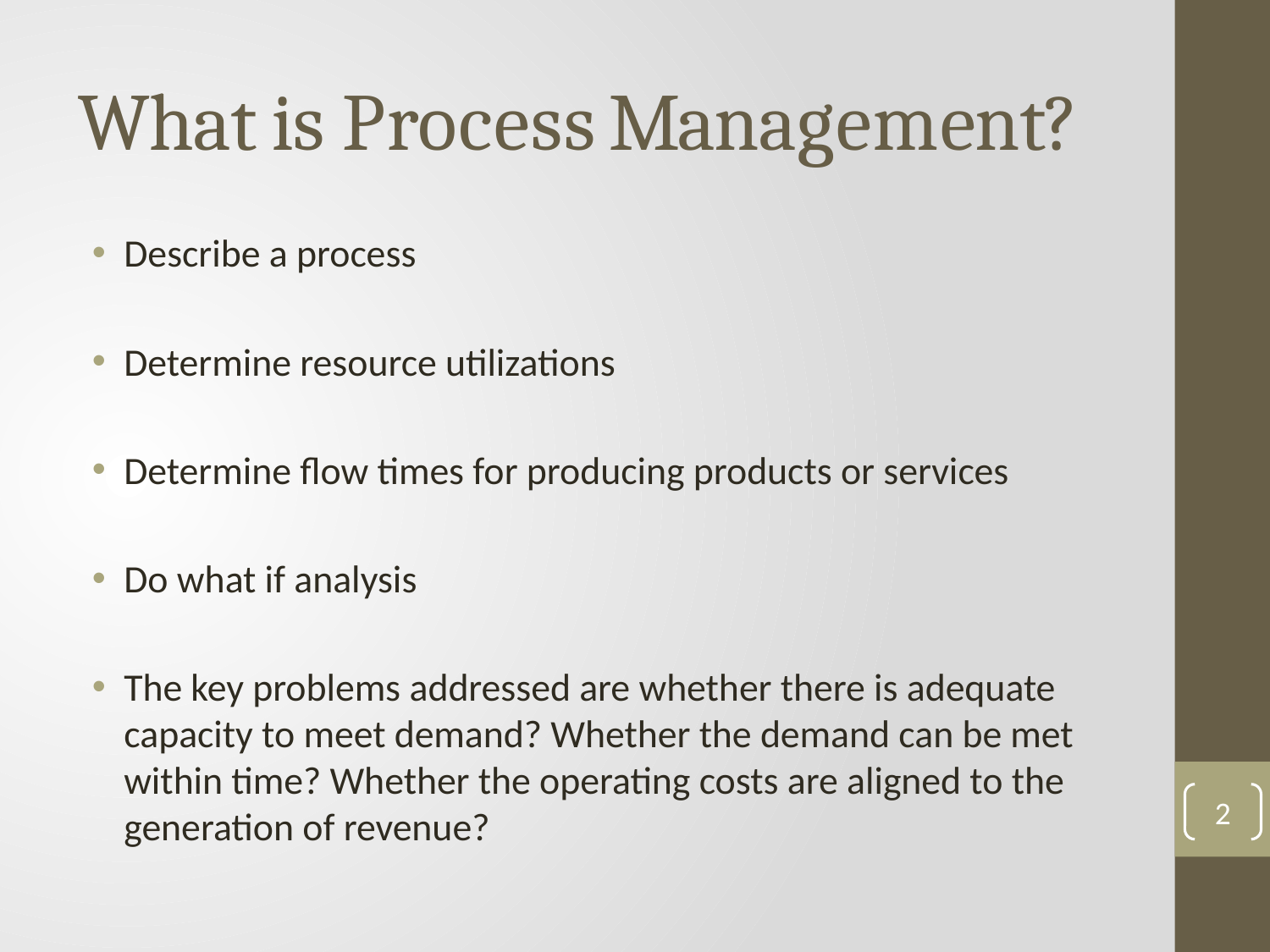

# What is Process Management?
Describe a process

Determine resource utilizations

Determine flow times for producing products or services

Do what if analysis

The key problems addressed are whether there is adequate capacity to meet demand? Whether the demand can be met within time? Whether the operating costs are aligned to the generation of revenue?
2